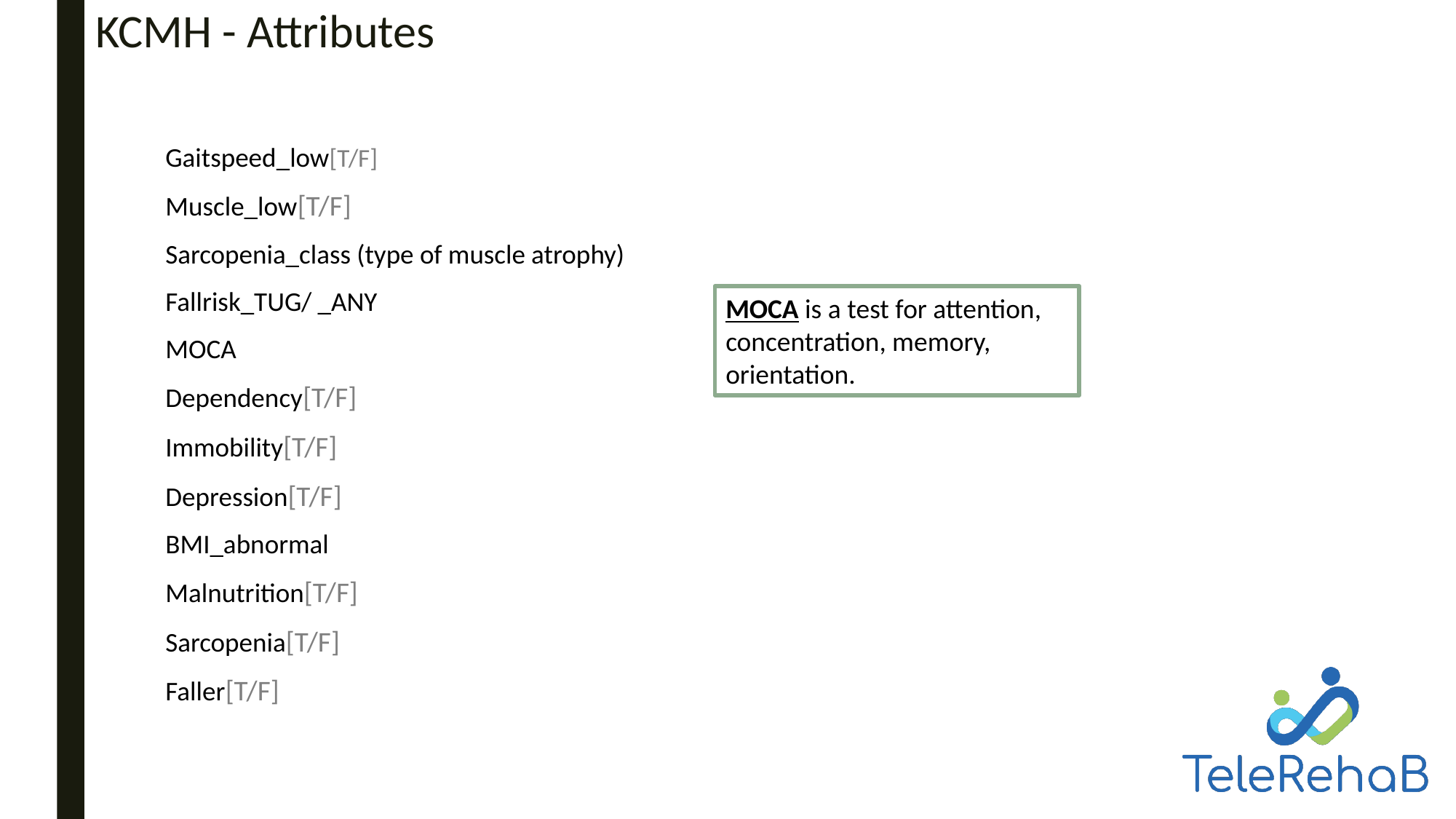

# KCMH - Attributes
Gaitspeed_low[T/F]
Muscle_low[T/F]
Sarcopenia_class (type of muscle atrophy)
Fallrisk_TUG/ _ANY
MOCA
Dependency[T/F]
Immobility[T/F]
Depression[T/F]
BMI_abnormal
Malnutrition[T/F]
Sarcopenia[T/F]
Faller[T/F]

MOCA is a test for attention, concentration, memory, orientation.